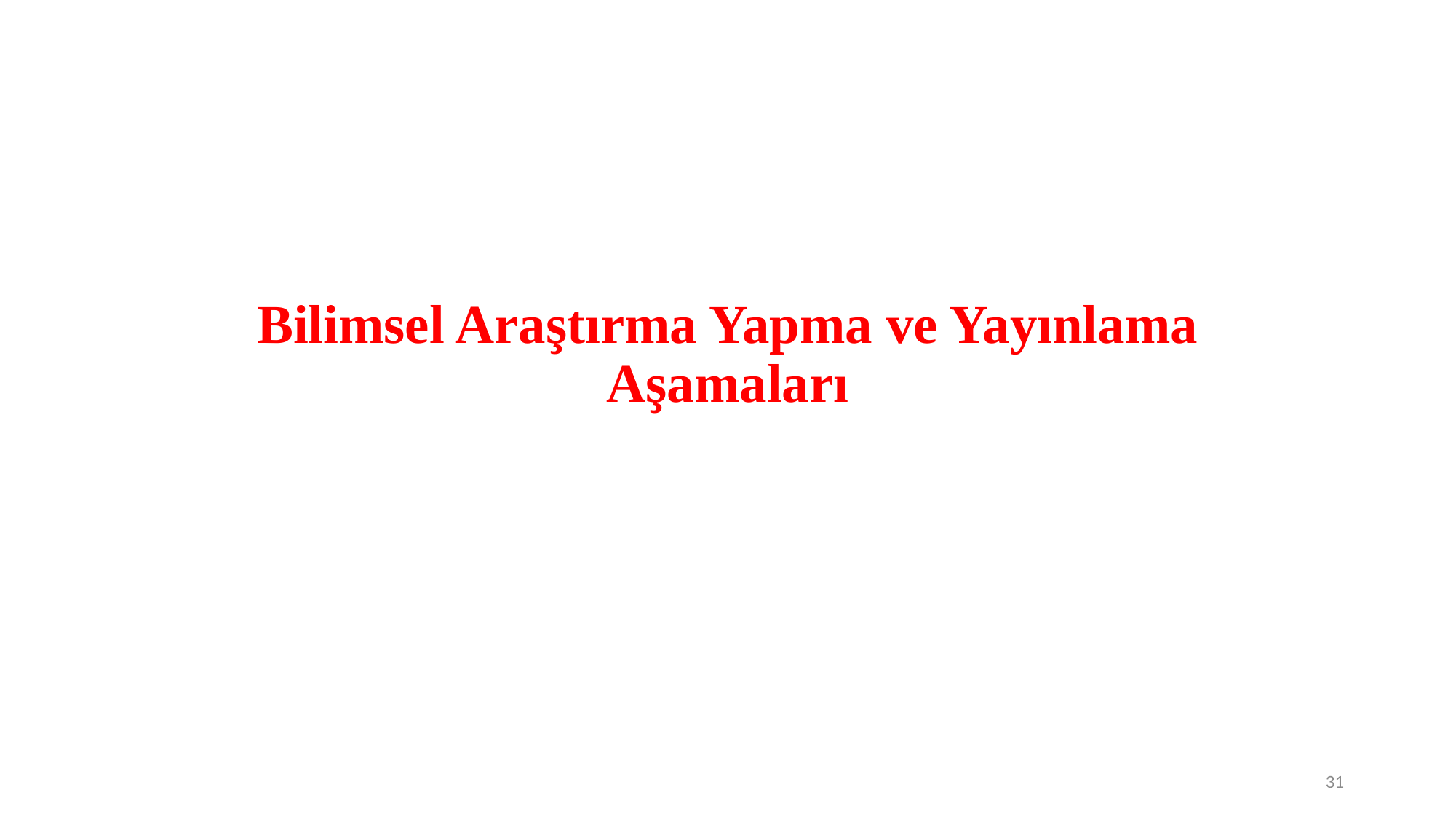

# Bilimsel Araştırma Yapma ve Yayınlama Aşamaları

31